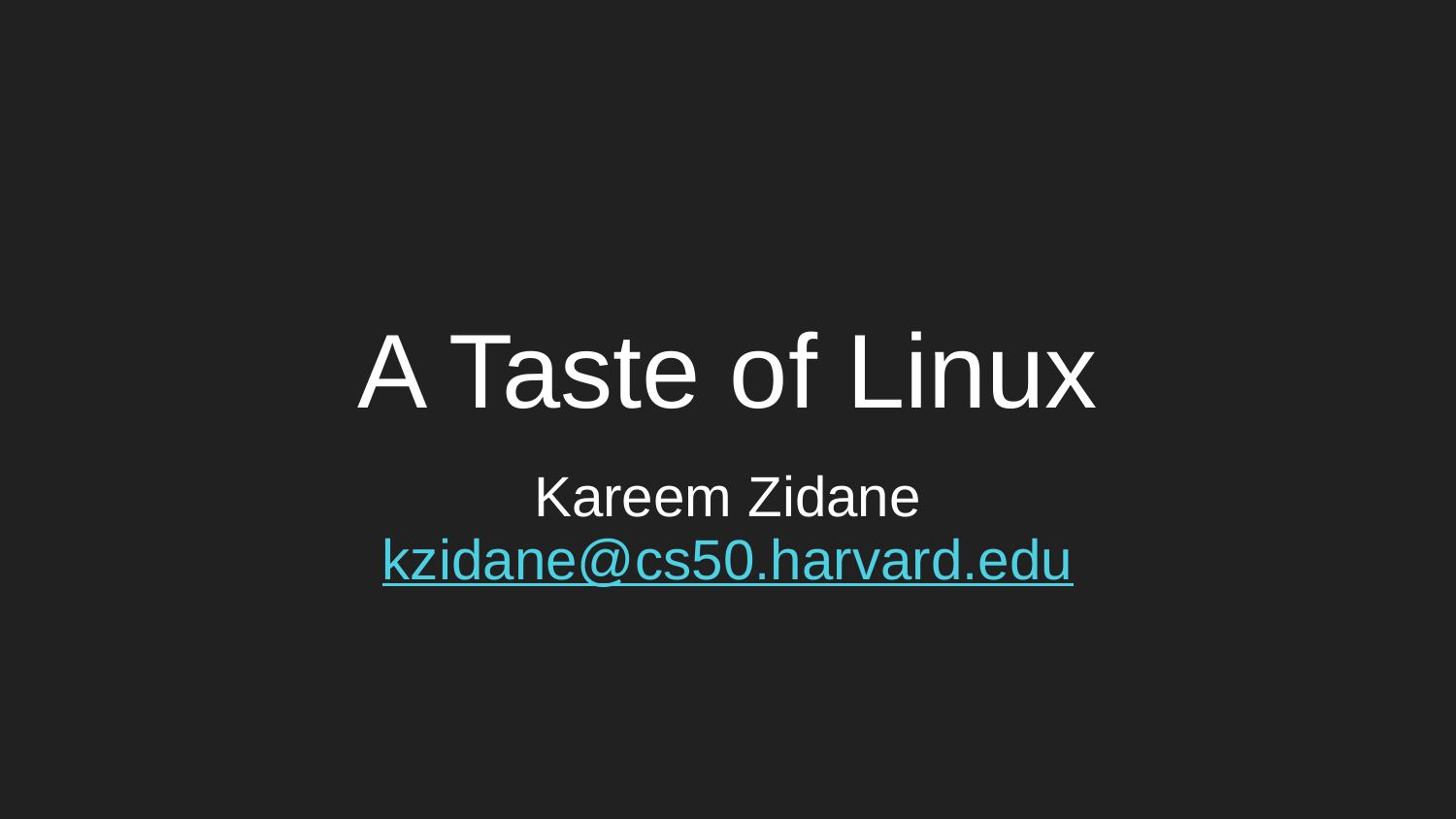

# A Taste of Linux
Kareem Zidane
kzidane@cs50.harvard.edu